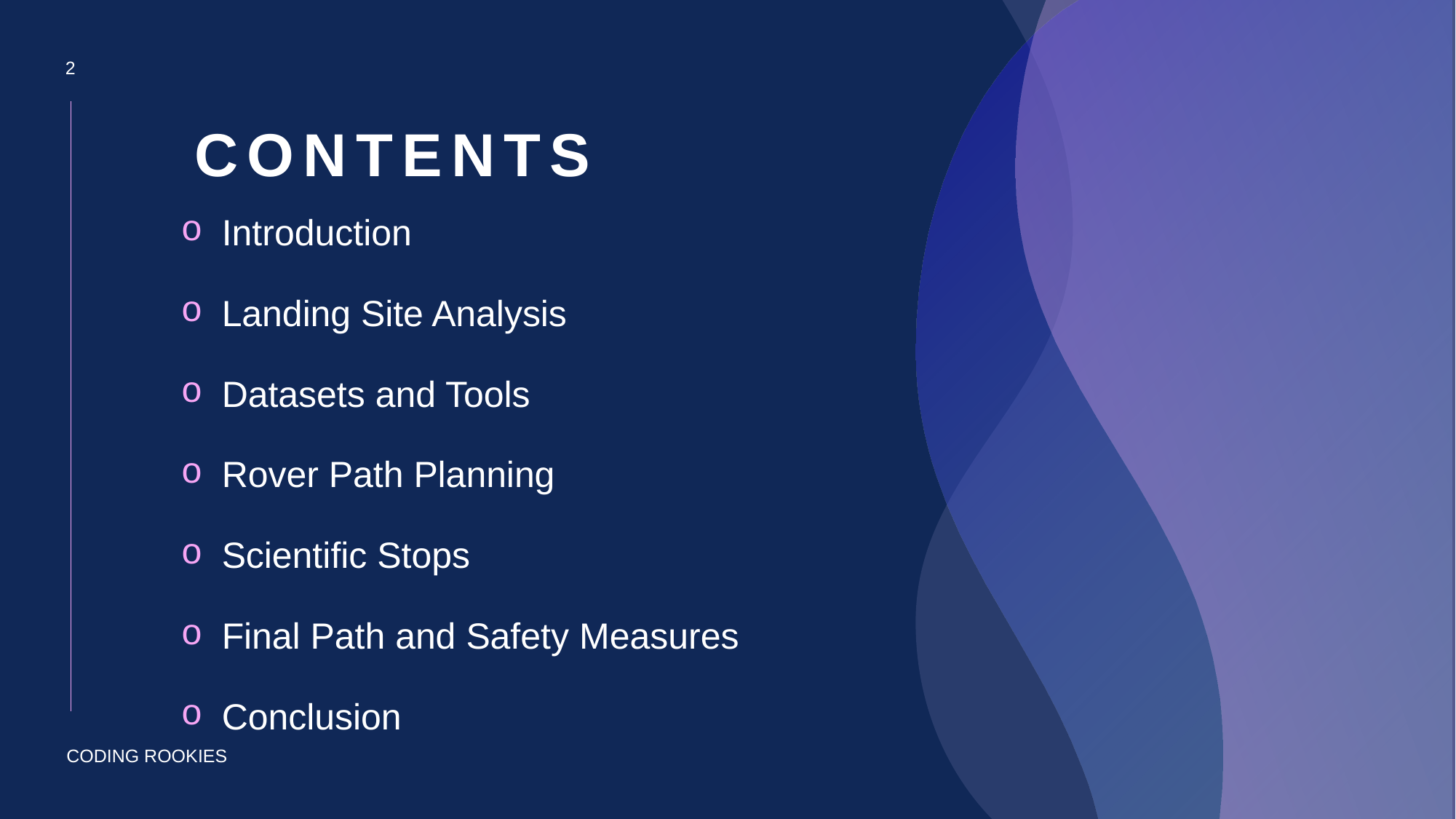

2
# CONTENTS
Introduction
Landing Site Analysis
Datasets and Tools
Rover Path Planning
Scientific Stops
Final Path and Safety Measures
Conclusion

CODING ROOKIES